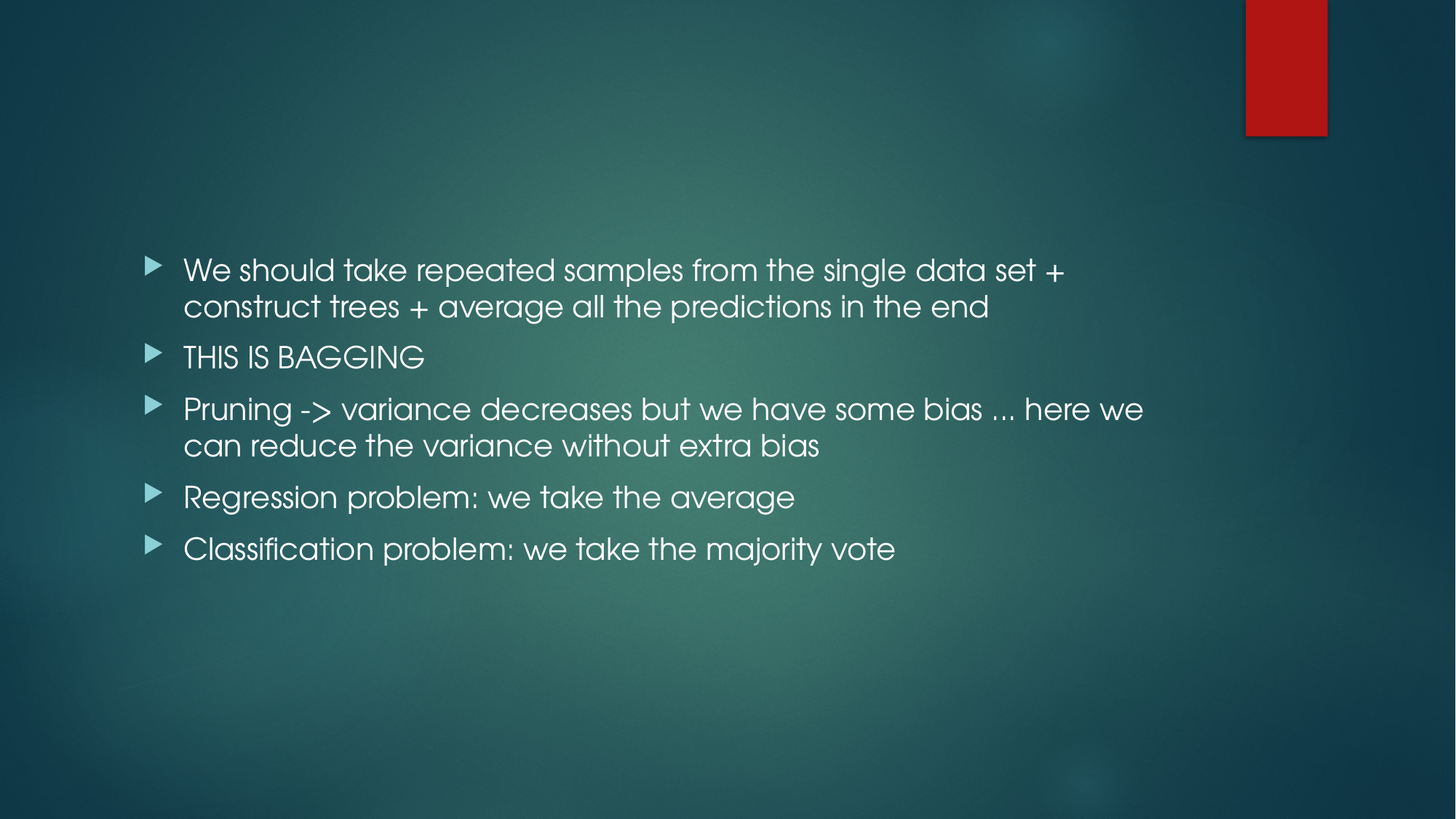

#
We should take repeated samples from the single data set + construct trees + average all the predictions in the end
THIS IS BAGGING
Pruning -> variance decreases but we have some bias ... here we can reduce the variance without extra bias
Regression problem: we take the average
Classification problem: we take the majority vote